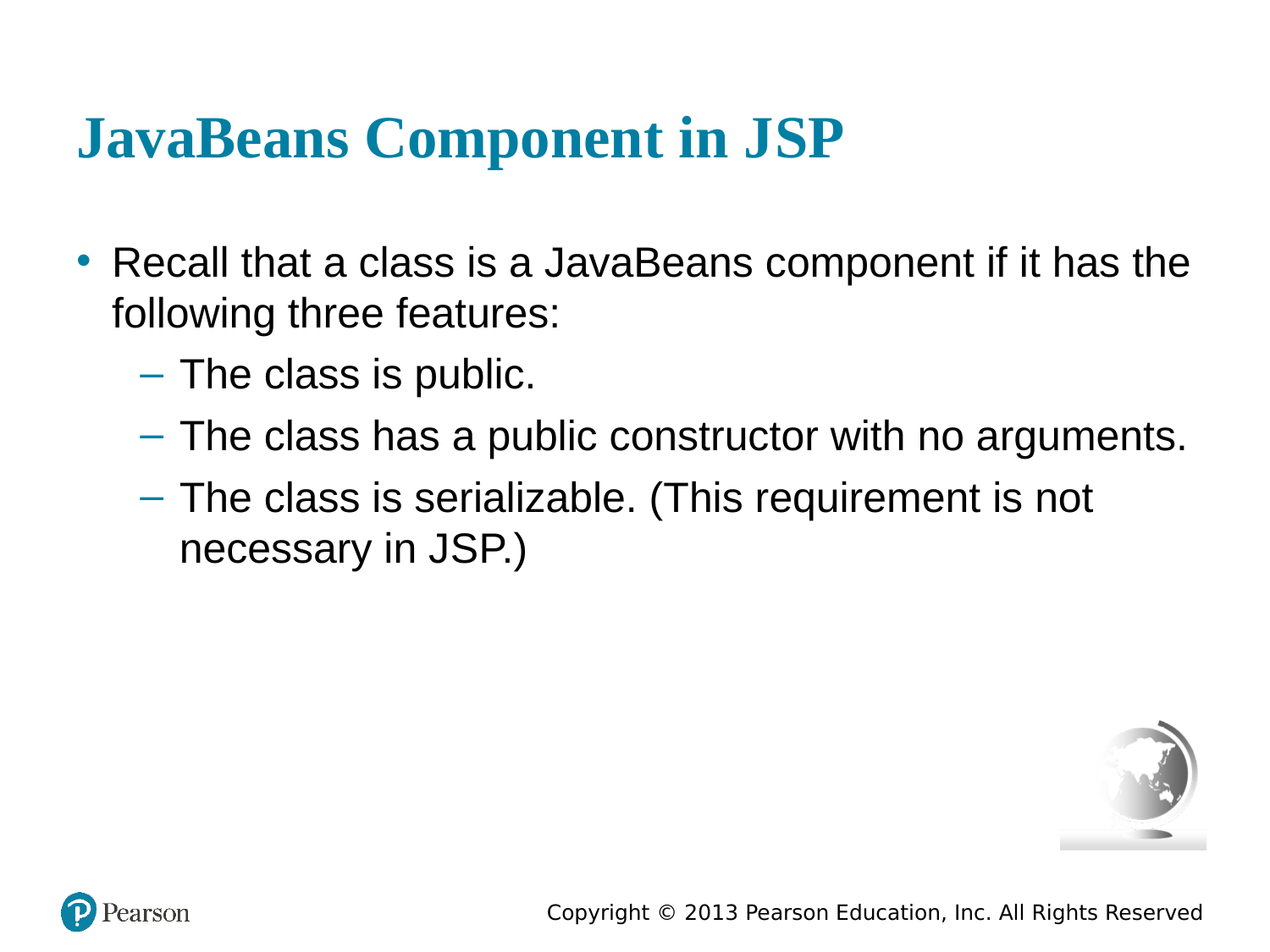

# JavaBeans Component in J S P
Recall that a class is a JavaBeans component if it has the following three features:
The class is public.
The class has a public constructor with no arguments.
The class is serializable. (This requirement is not necessary in J S P.)